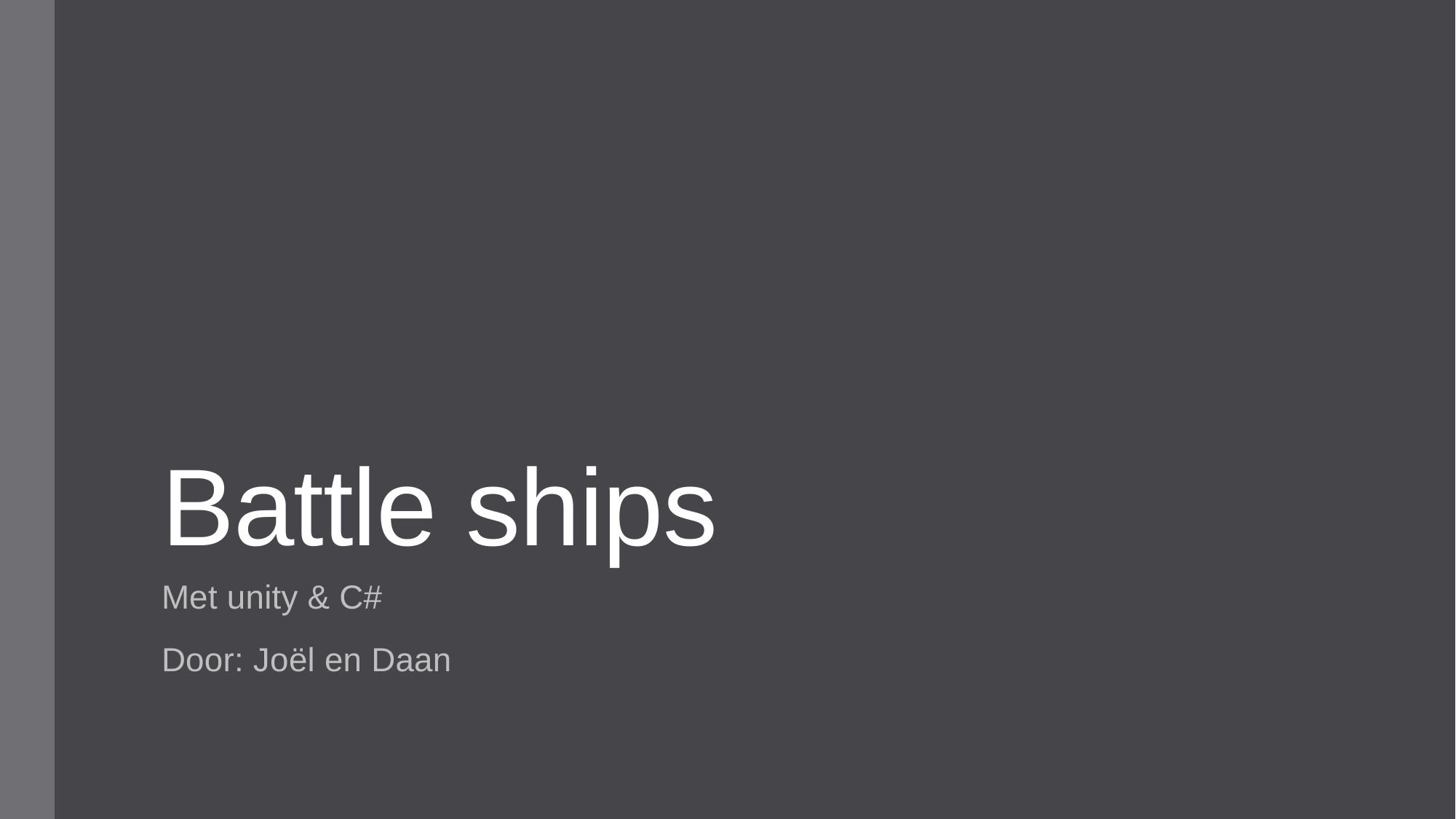

# Battle ships
Met unity & C#
Door: Joël en Daan